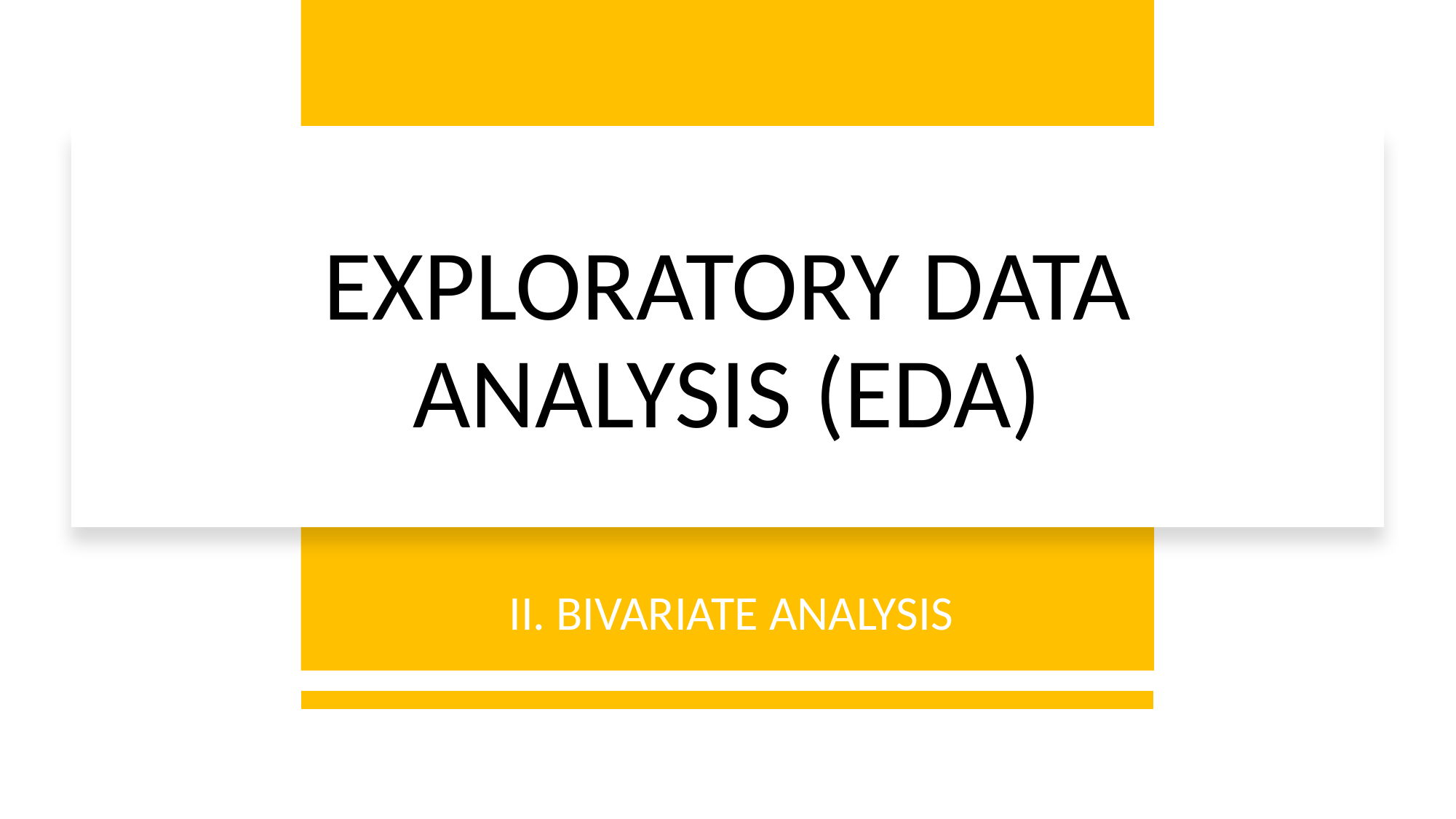

EXPLORATORY DATA ANALYSIS (EDA)
# EXPLORATORY DATA ANALYSIS (EDA)
II. BIVARIATE ANALYSIS
II. BIVARIATE ANALYSIS